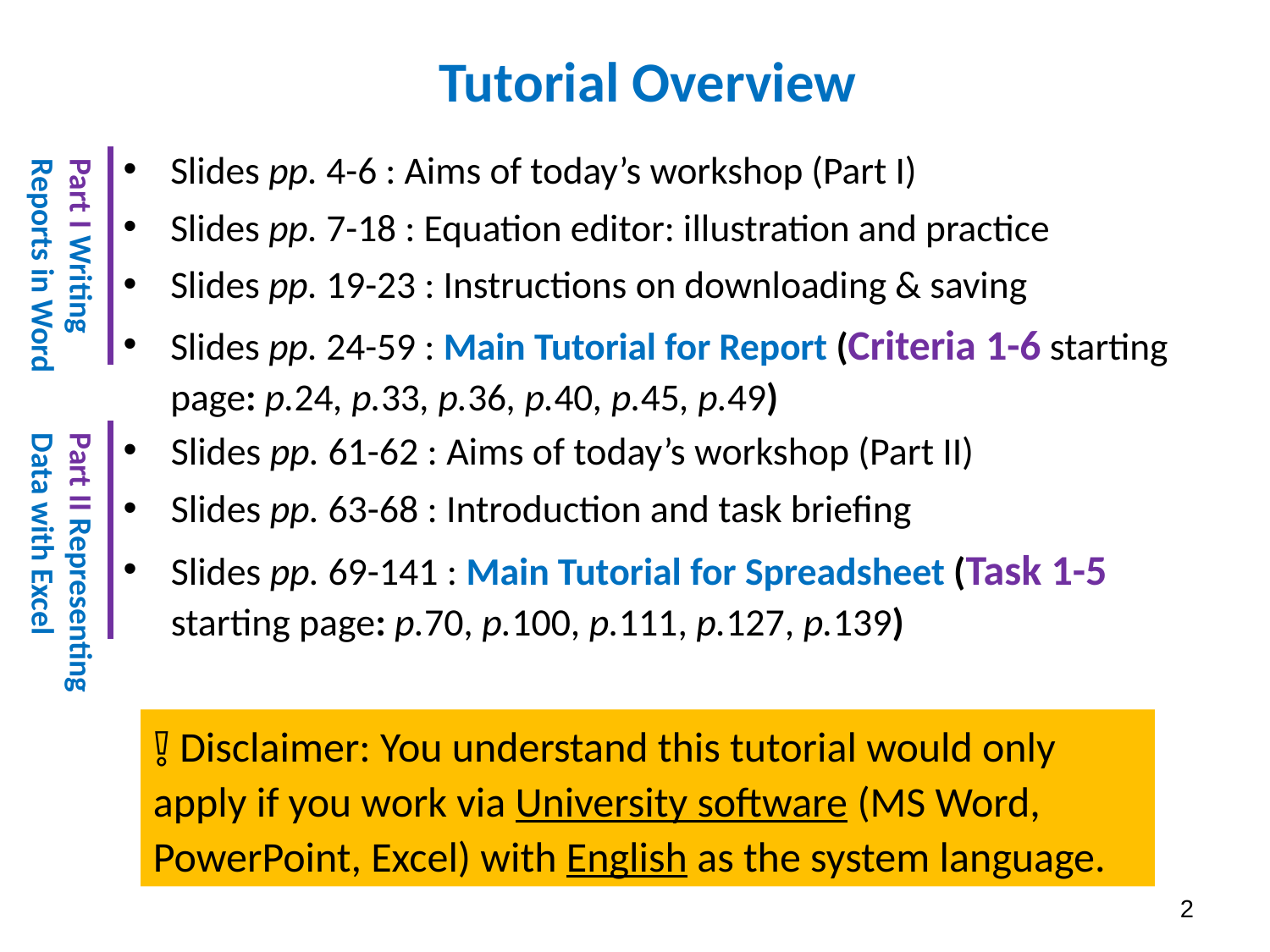

# Tutorial Overview
Slides pp. 4-6 : Aims of today’s workshop (Part I)
Slides pp. 7-18 : Equation editor: illustration and practice
Slides pp. 19-23 : Instructions on downloading & saving
Slides pp. 24-59 : Main Tutorial for Report (Criteria 1-6 starting page: p.24, p.33, p.36, p.40, p.45, p.49)
Part I Writing Reports in Word

Slides pp. 61-62 : Aims of today’s workshop (Part II)
Slides pp. 63-68 : Introduction and task briefing
Slides pp. 69-141 : Main Tutorial for Spreadsheet (Task 1-5 starting page: p.70, p.100, p.111, p.127, p.139)
Part II Representing Data with Excel

❕ Disclaimer: You understand this tutorial would only apply if you work via University software (MS Word, PowerPoint, Excel) with English as the system language.
2